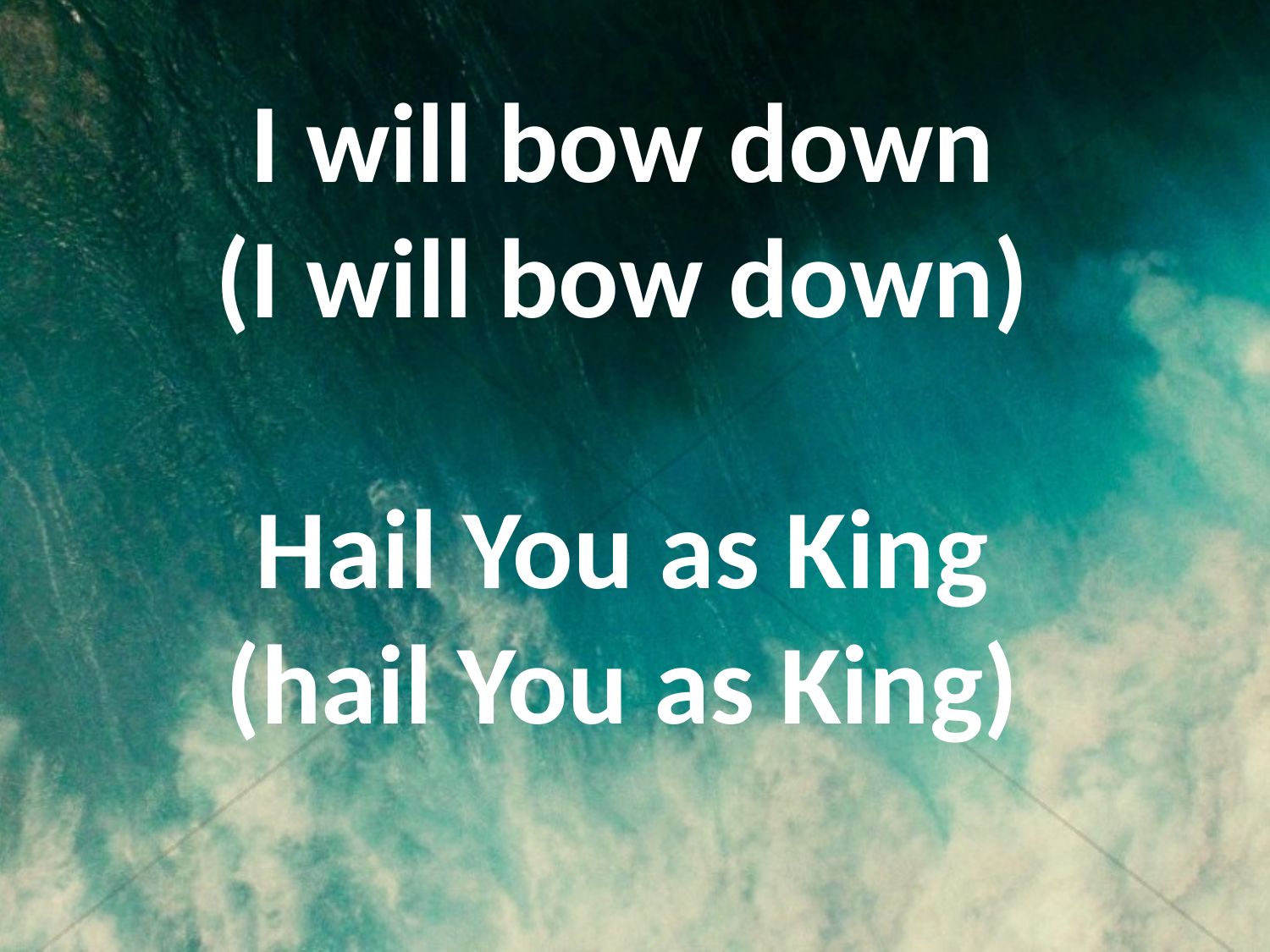

I will bow down
(I will bow down)

Hail You as King
(hail You as King)